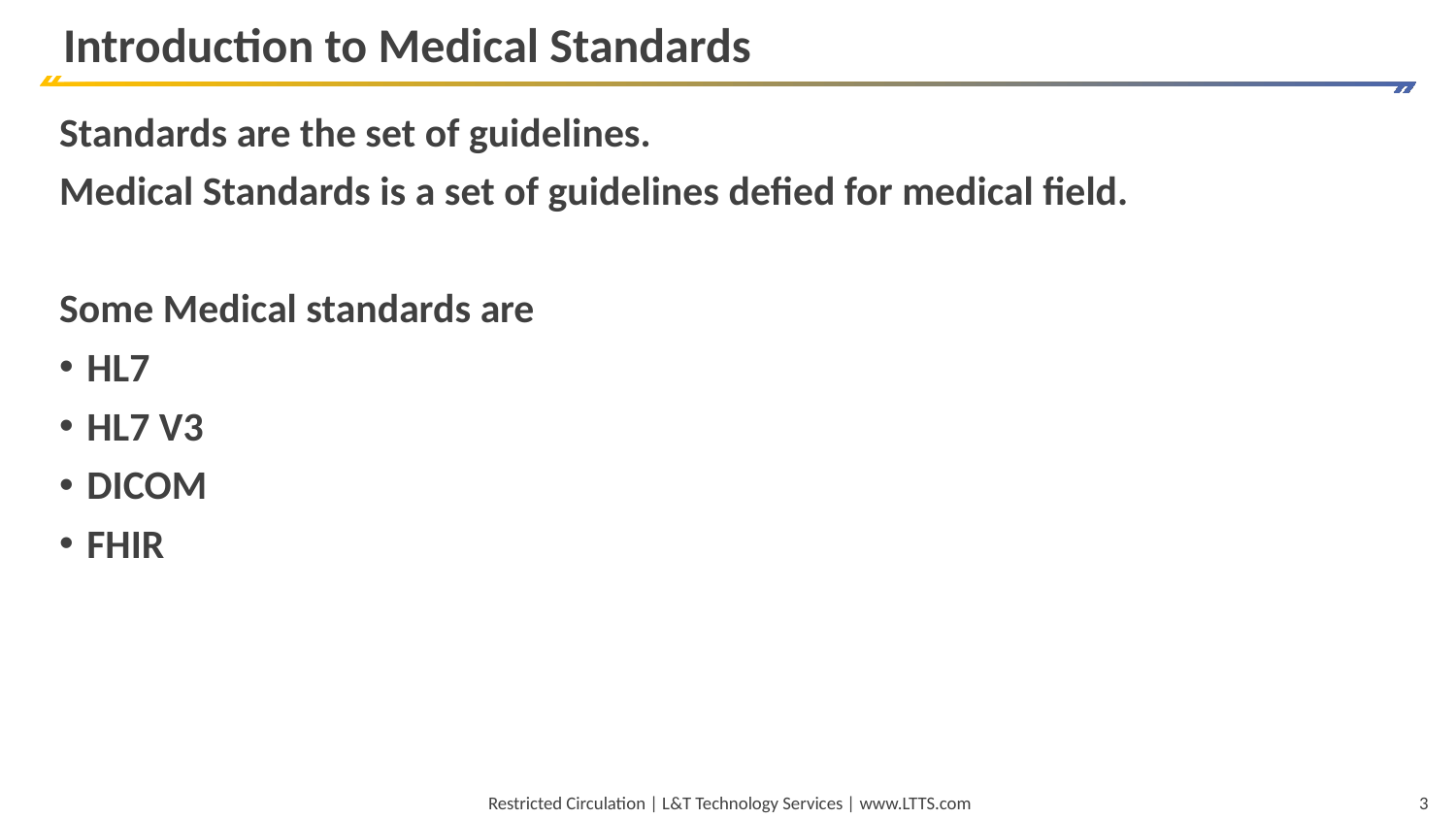

# Introduction to Medical Standards
Standards are the set of guidelines.
Medical Standards is a set of guidelines defied for medical field.

Some Medical standards are
HL7
HL7 V3
DICOM
FHIR